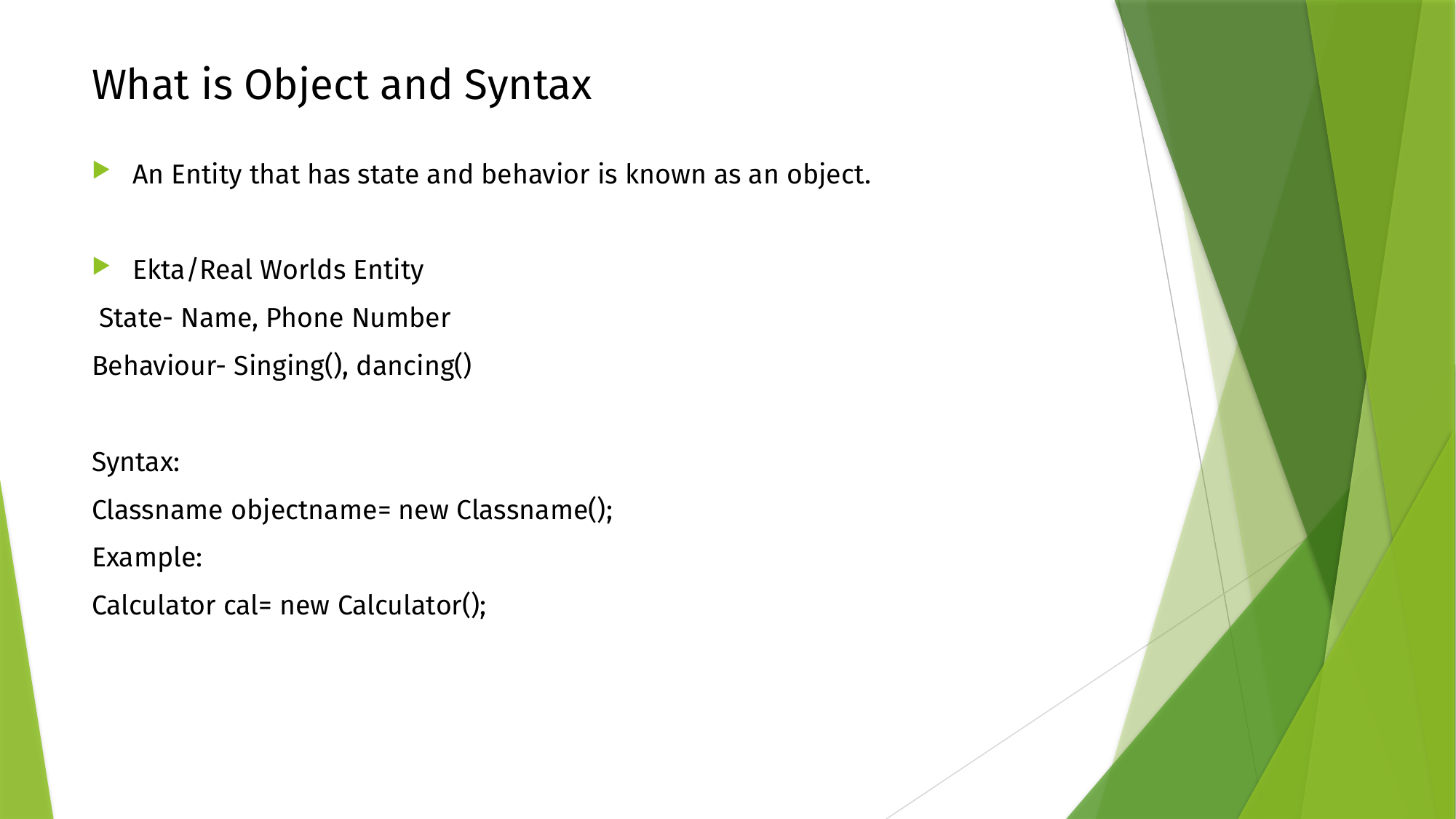

# What is Object and Syntax
An Entity that has state and behavior is known as an object.

Ekta/Real Worlds Entity
 State- Name, Phone Number
Behaviour- Singing(), dancing()

Syntax:
Classname objectname= new Classname();
Example:
Calculator cal= new Calculator();